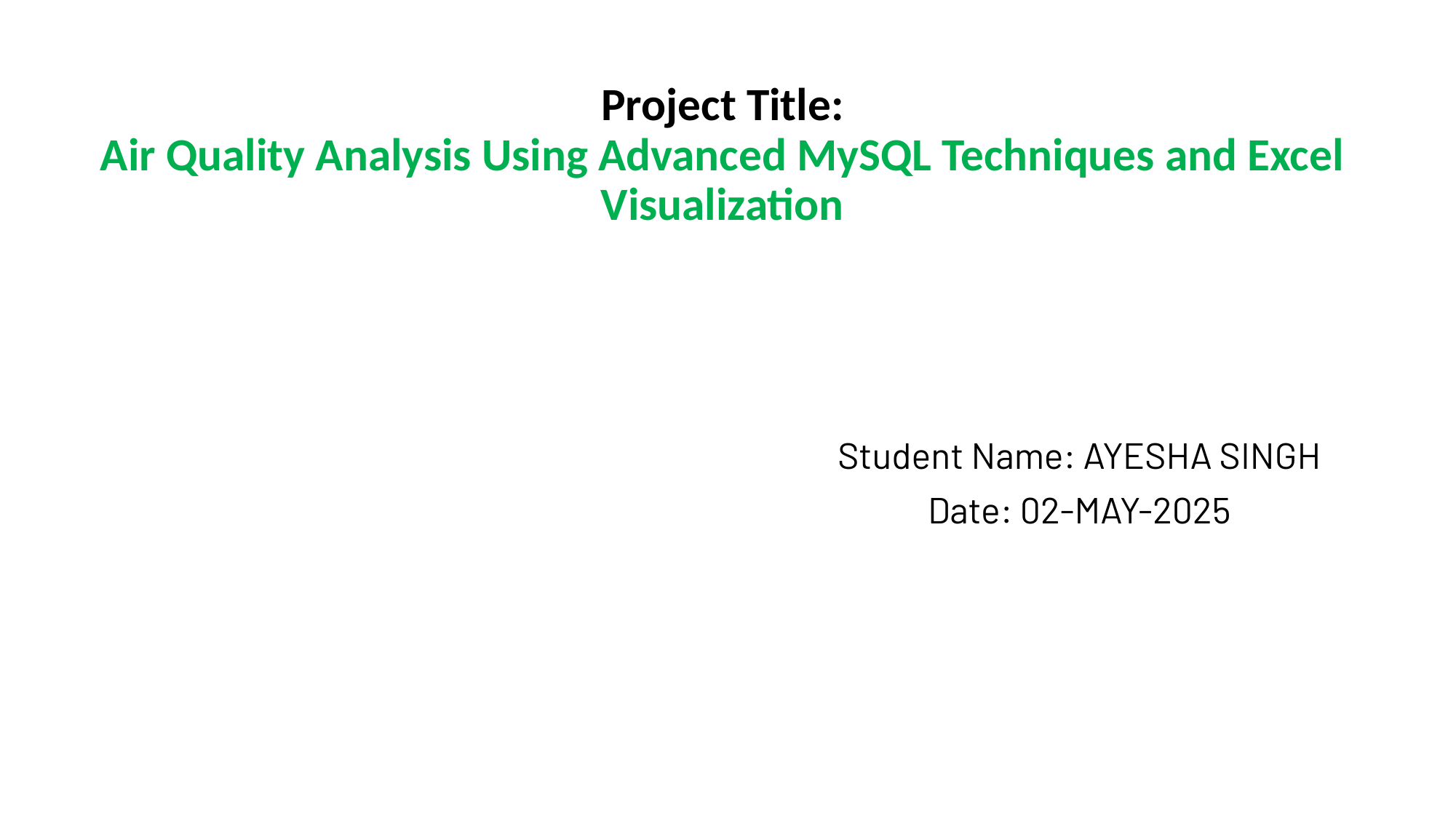

# Project Title: Air Quality Analysis Using Advanced MySQL Techniques and Excel Visualization
Student Name: AYESHA SINGH
Date: 02-MAY-2025